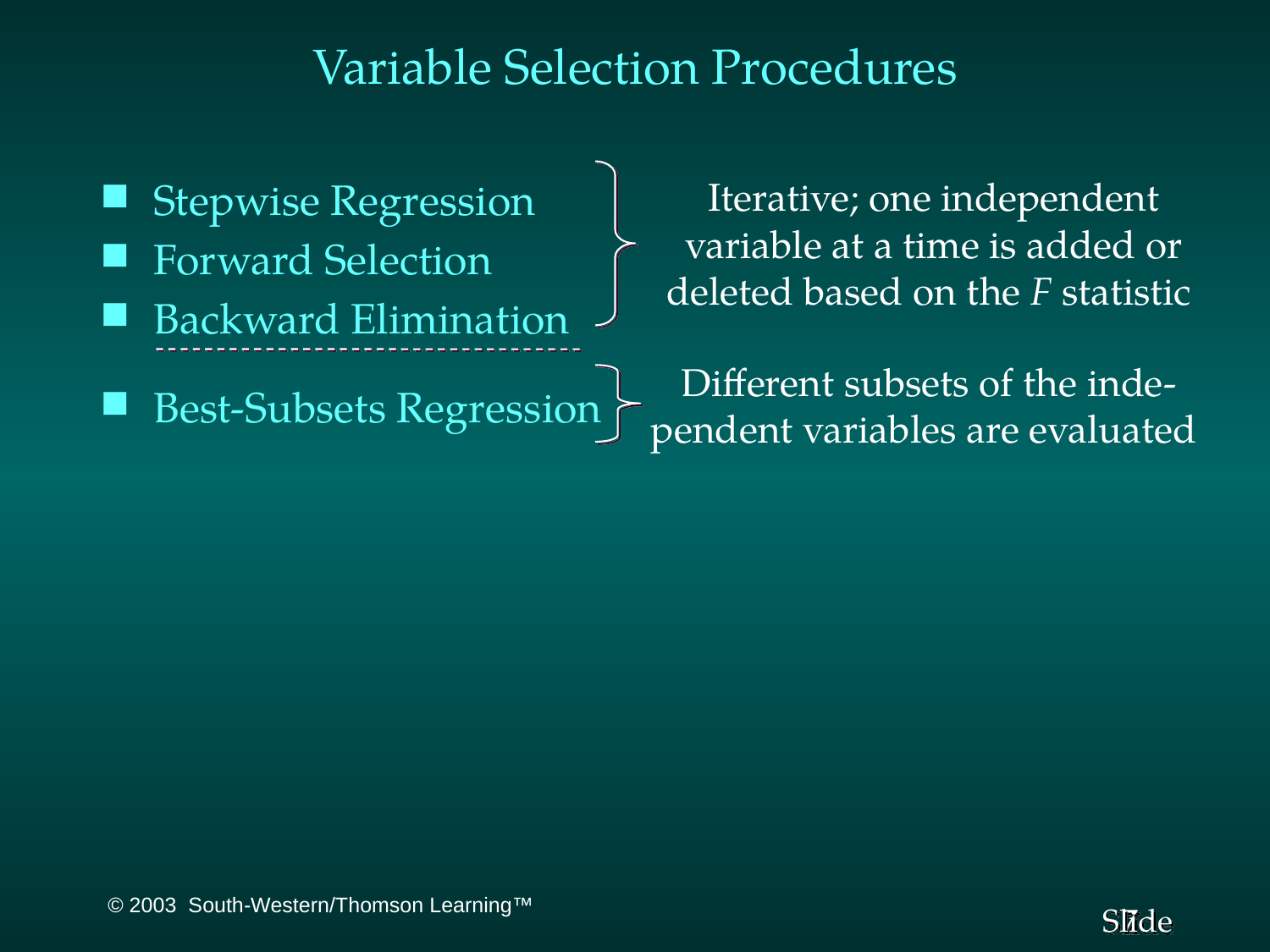

# Variable Selection Procedures

Stepwise Regression
Forward Selection
Backward Elimination

Best-Subsets Regression
Iterative; one independent
variable at a time is added or
deleted based on the F statistic

Different subsets of the inde-
pendent variables are evaluated